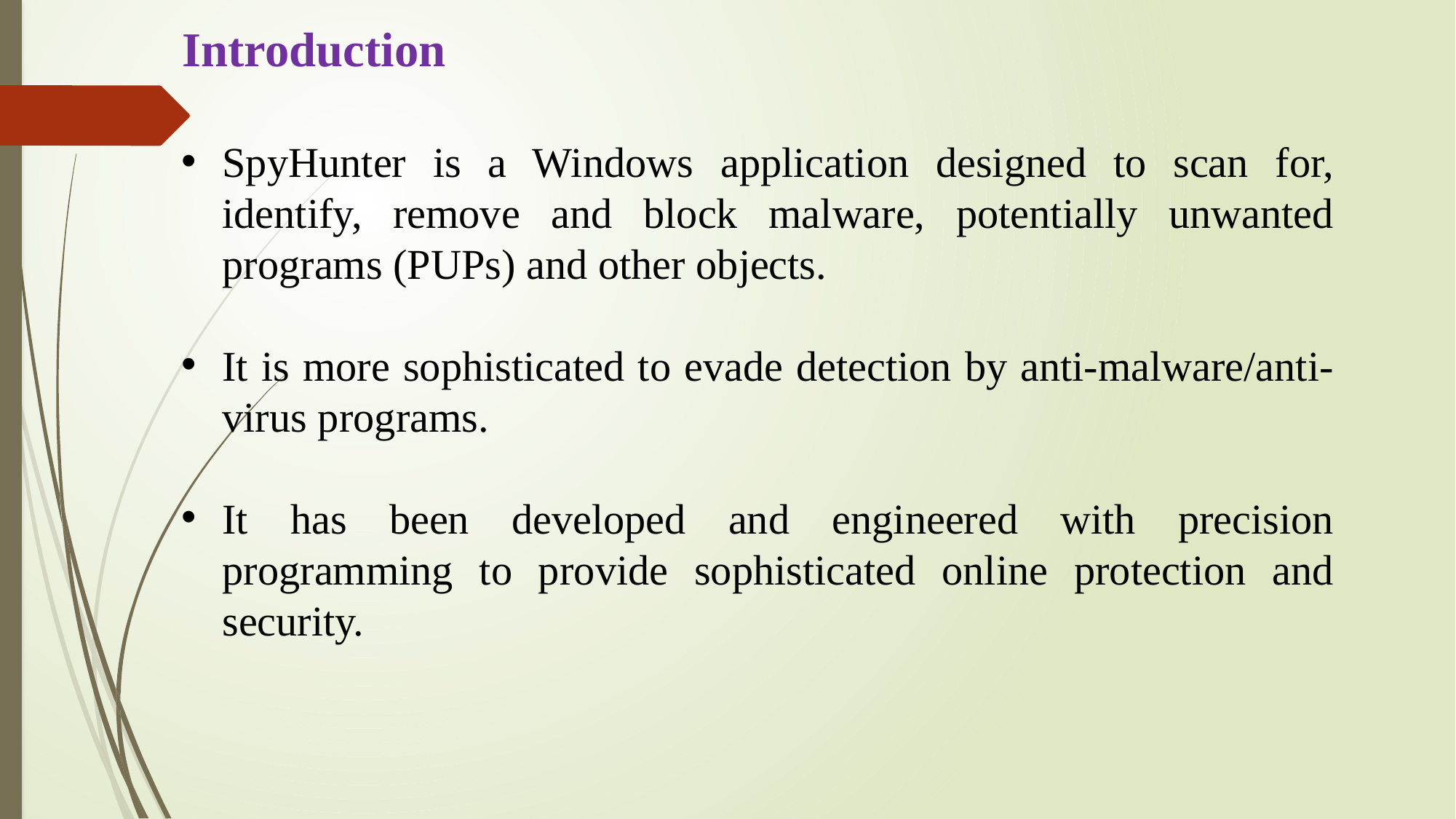

Introduction

SpyHunter is a Windows application designed to scan for, identify, remove and block malware, potentially unwanted programs (PUPs) and other objects.

It is more sophisticated to evade detection by anti-malware/anti-virus programs.

It has been developed and engineered with precision programming to provide sophisticated online protection and security.